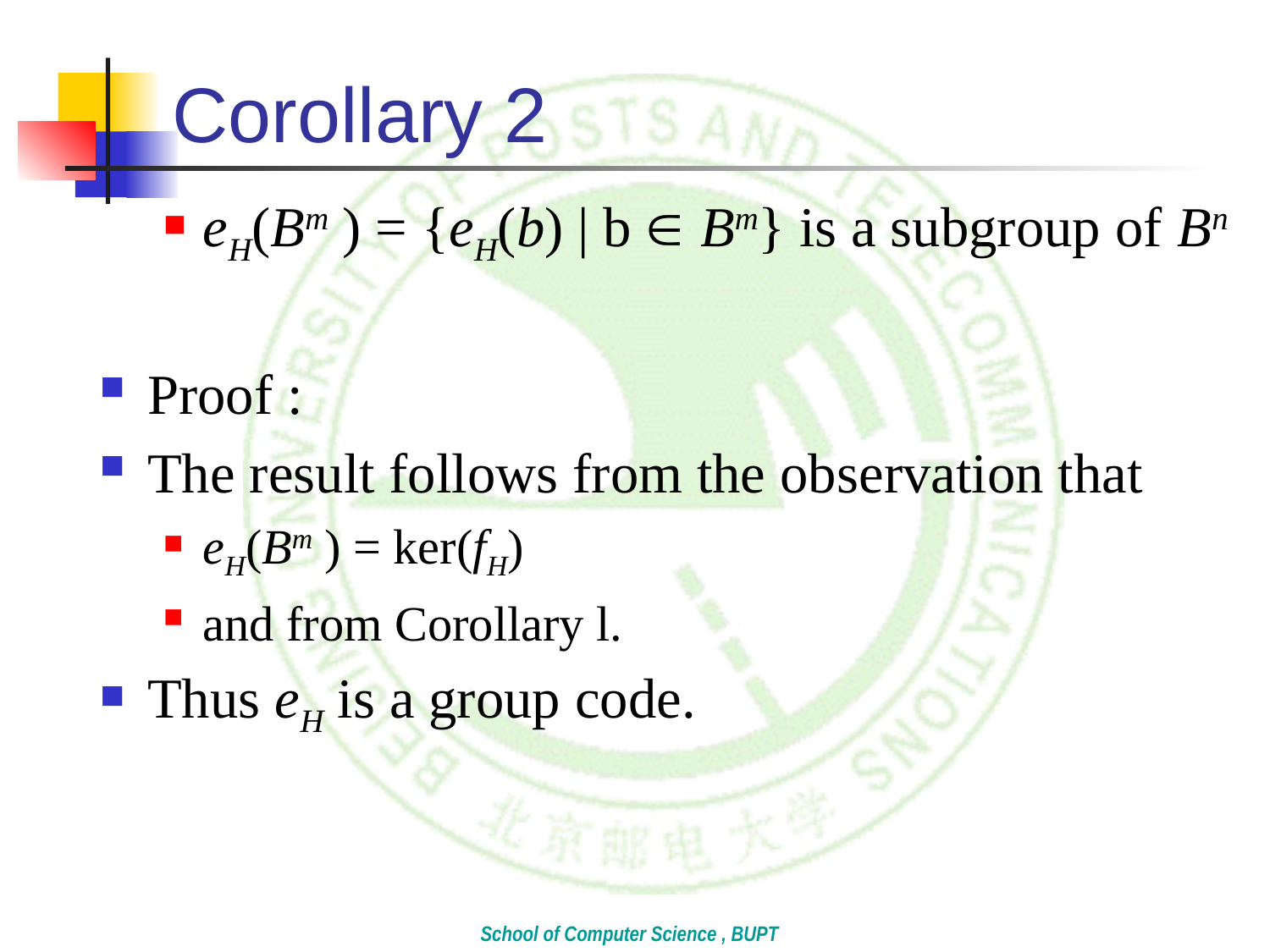

# Corollary 2
eH(Bm ) = {eH(b) | b ∈ Bm} is a subgroup of Bn

Proof :
The result follows from the observation that
eH(Bm ) = ker(fH)
and from Corollary l.
Thus eH is a group code.

School of Computer Science , BUPT
52